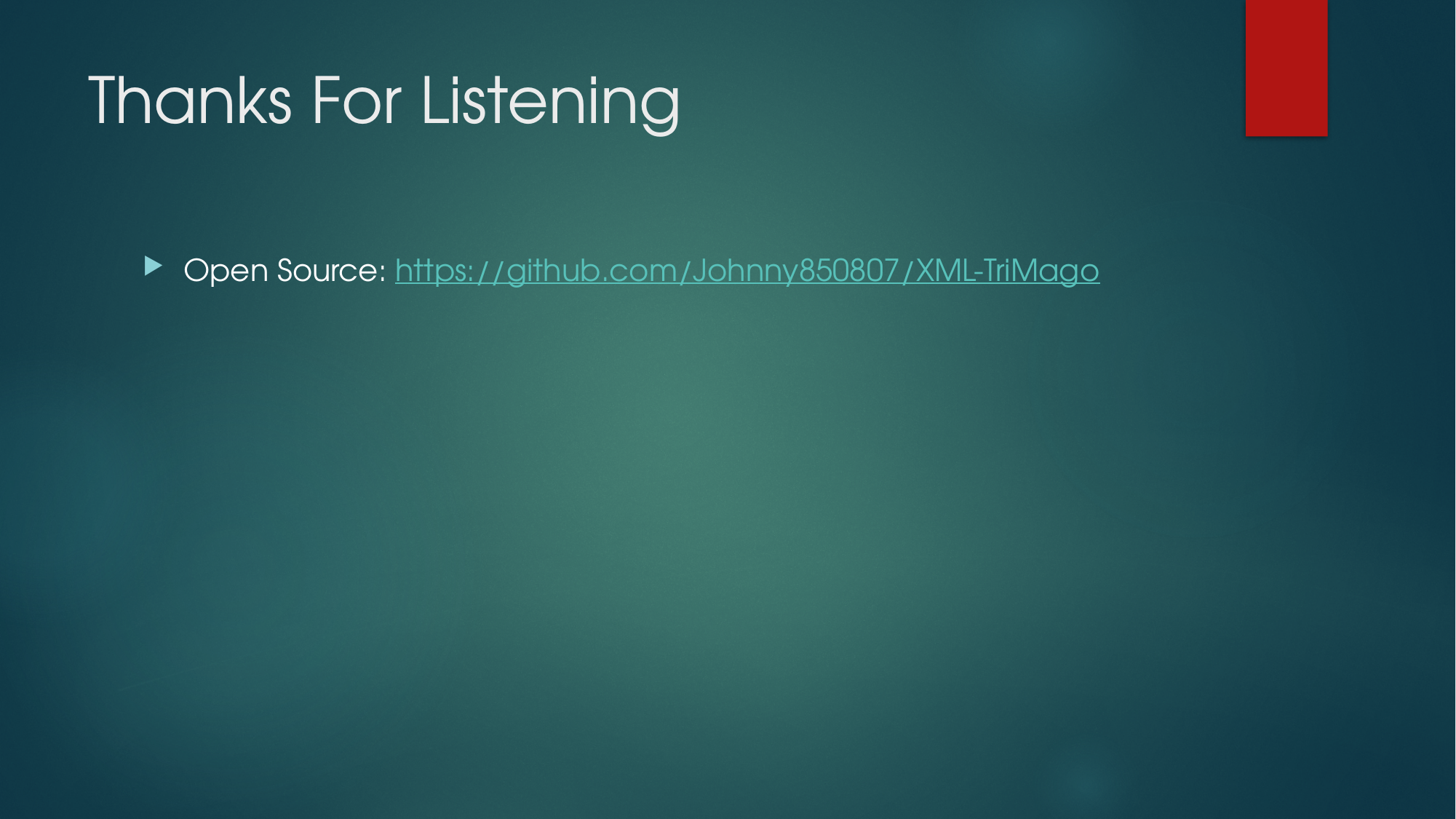

# Thanks For Listening
Open Source: https://github.com/Johnny850807/XML-TriMago